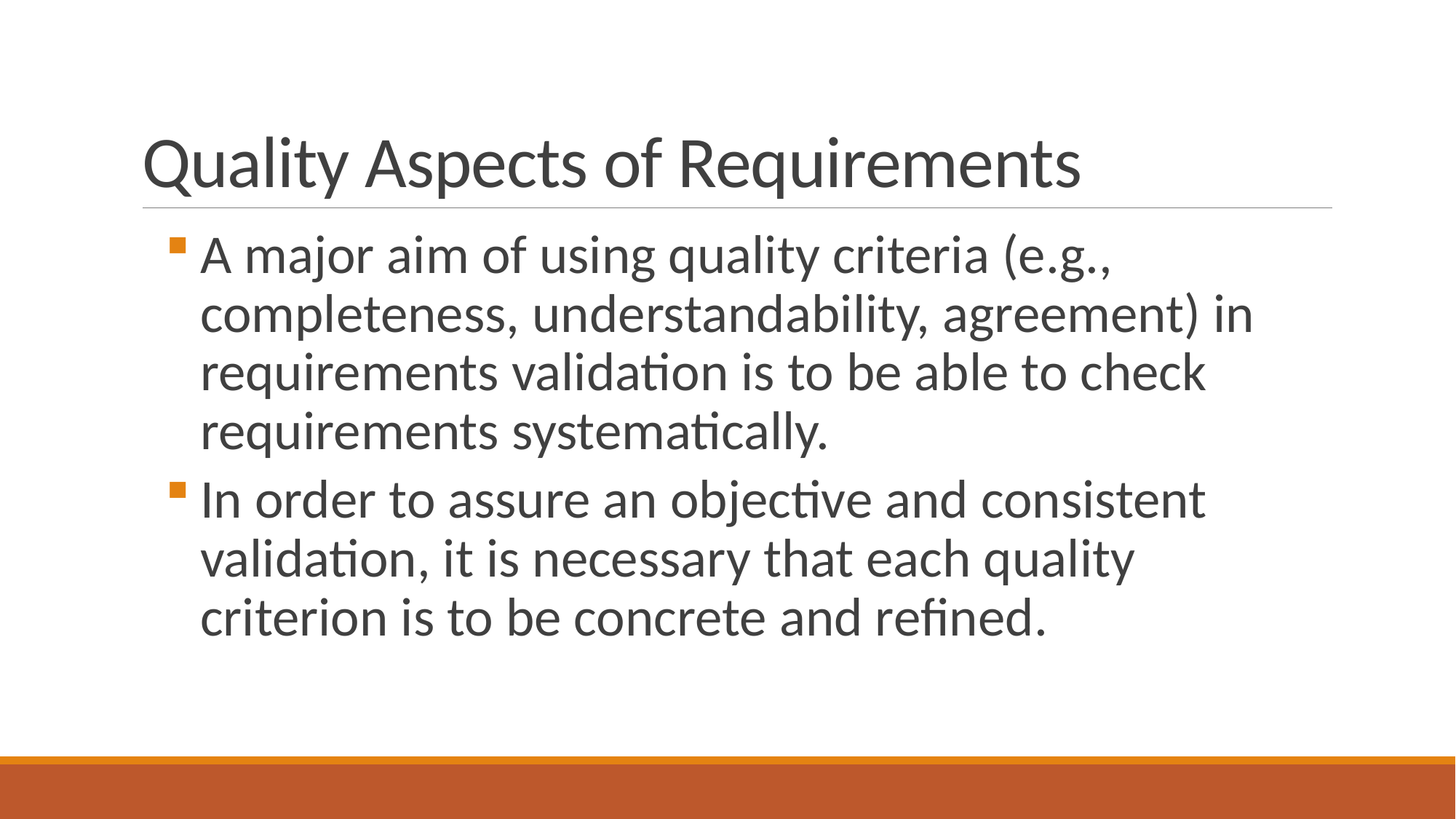

# Quality Aspects of Requirements
A major aim of using quality criteria (e.g., completeness, understandability, agreement) in requirements validation is to be able to check requirements systematically.
In order to assure an objective and consistent validation, it is necessary that each quality criterion is to be concrete and refined.